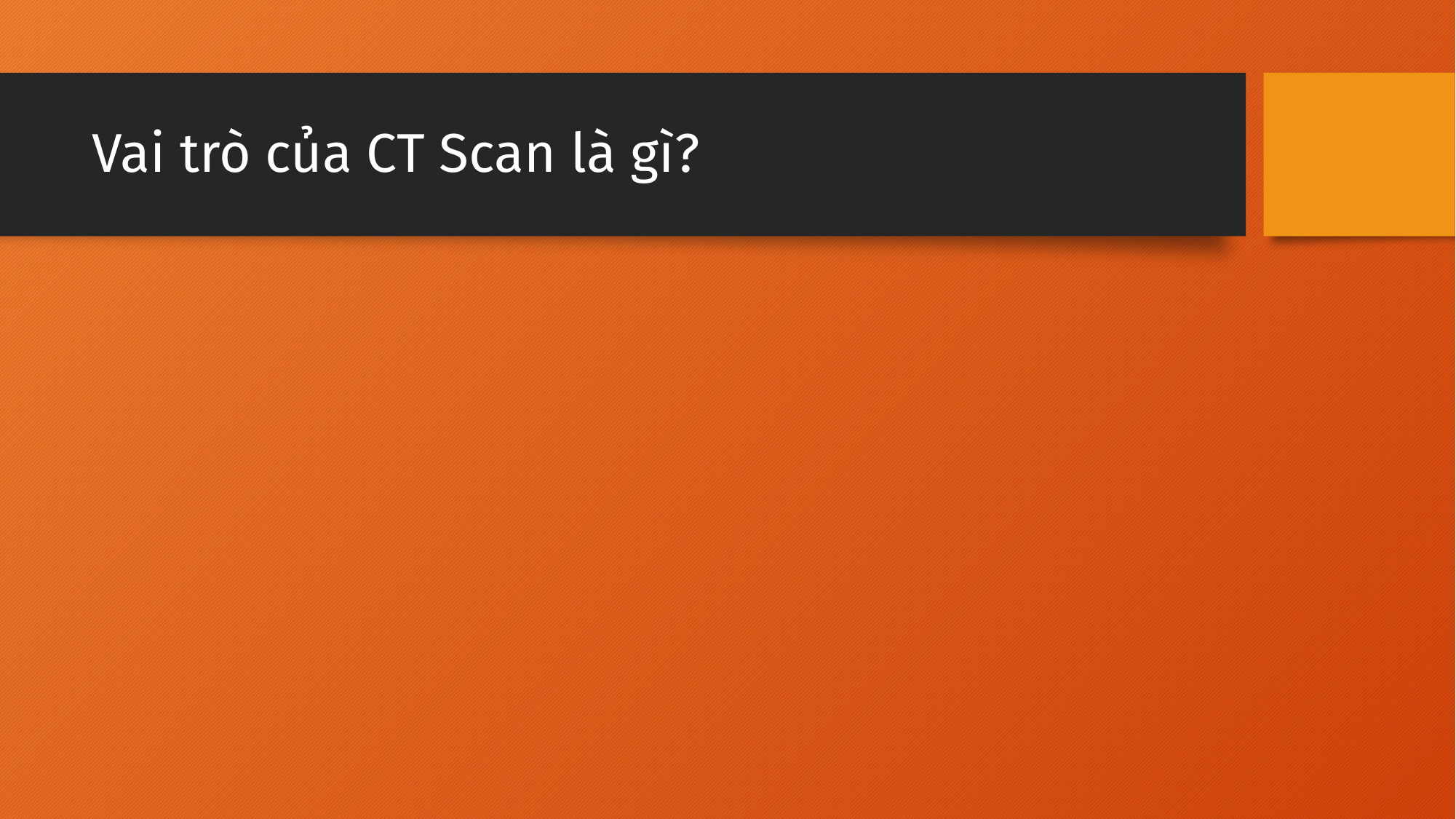

# Vai trò của CT Scan là gì?